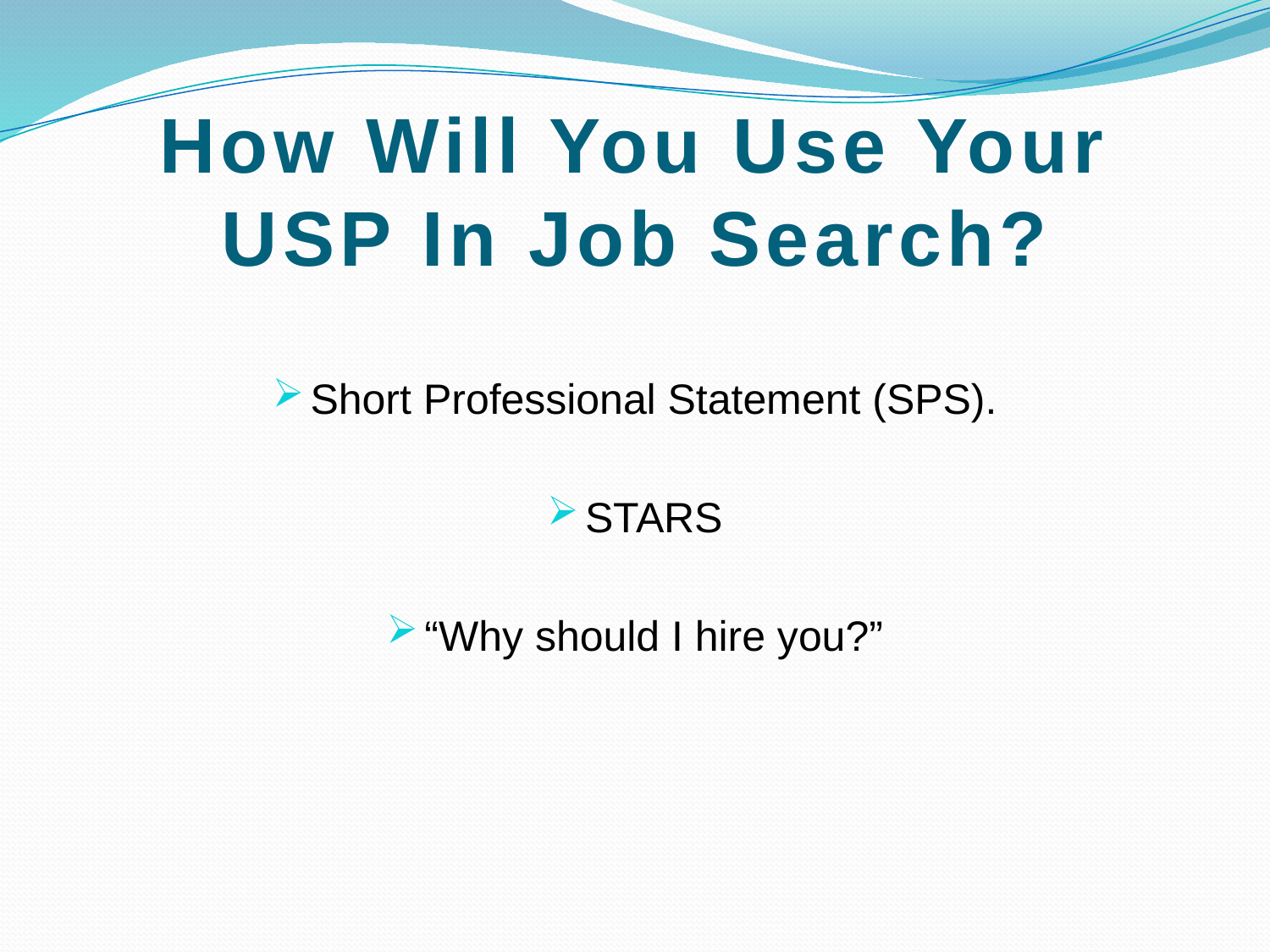

# How Will You Use Your USP In Job Search?
Short Professional Statement (SPS).

STARS

“Why should I hire you?”